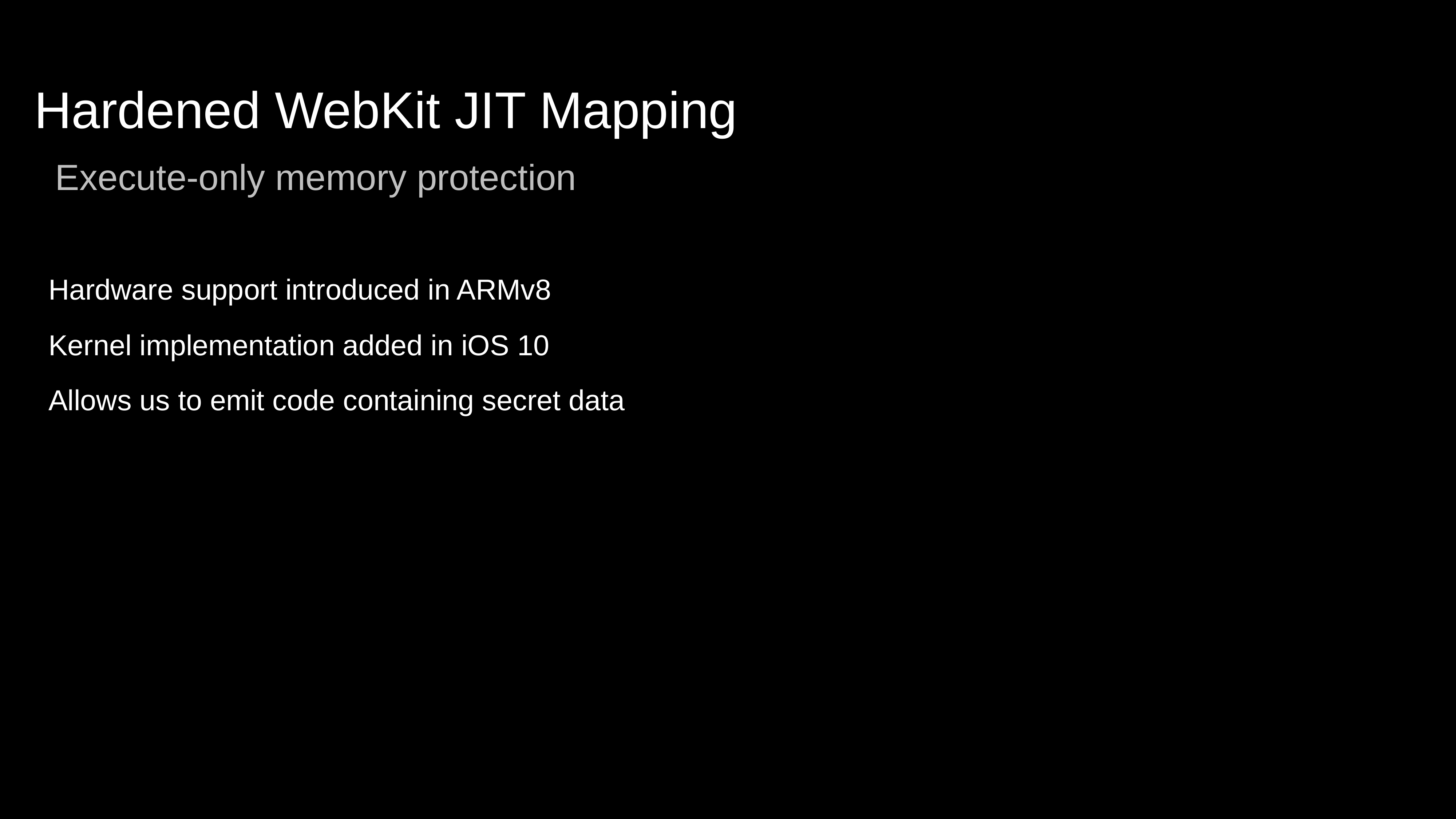

Hardened WebKit JIT Mapping
Execute-only memory protection
Hardware support introduced in ARMv8
Kernel implementation added in iOS 10
Allows us to emit code containing secret data